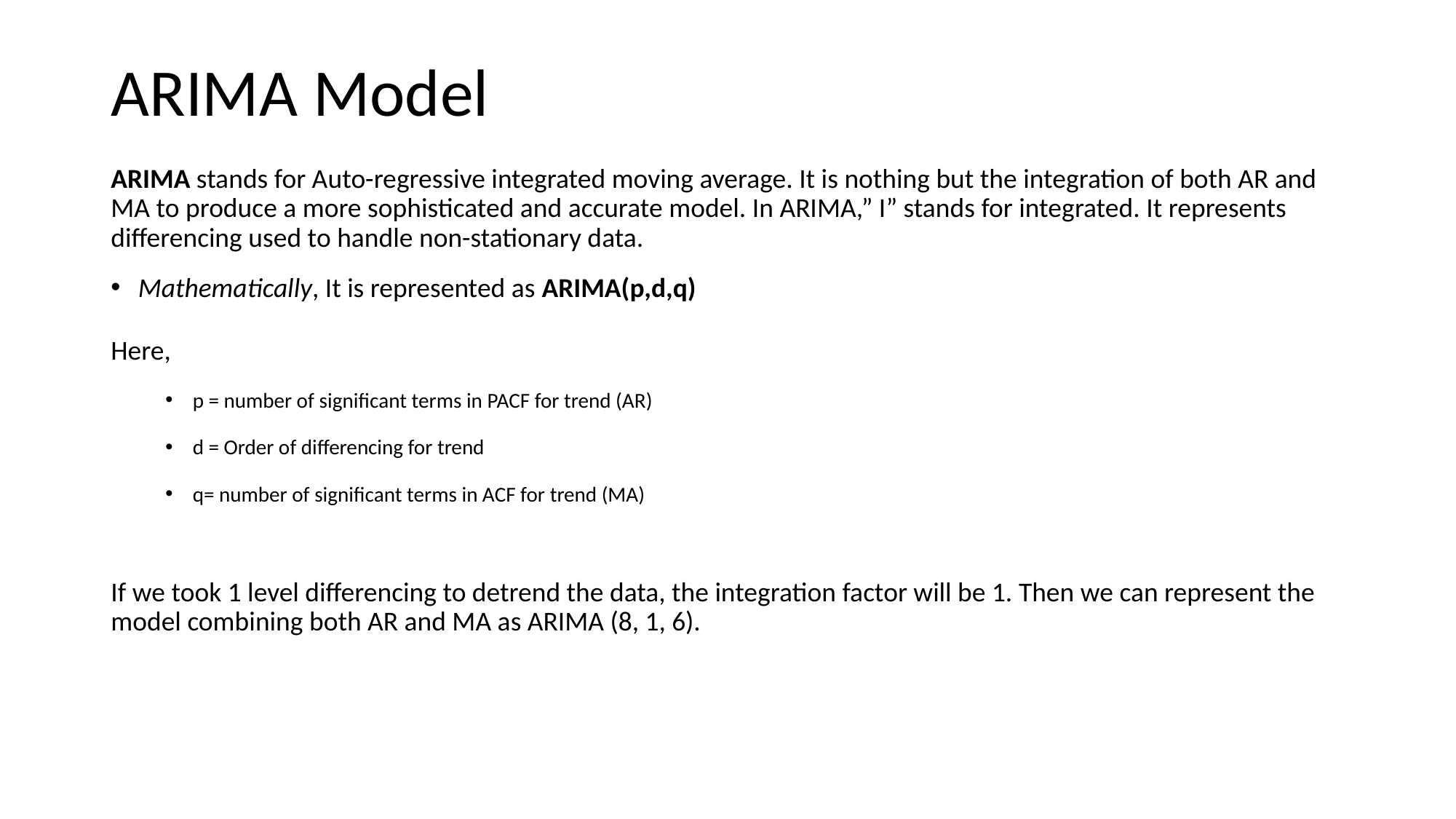

# ARIMA Model
ARIMA stands for Auto-regressive integrated moving average. It is nothing but the integration of both AR and MA to produce a more sophisticated and accurate model. In ARIMA,” I” stands for integrated. It represents differencing used to handle non-stationary data.
Mathematically, It is represented as ARIMA(p,d,q)
Here,
p = number of significant terms in PACF for trend (AR)
d = Order of differencing for trend
q= number of significant terms in ACF for trend (MA)

If we took 1 level differencing to detrend the data, the integration factor will be 1. Then we can represent the model combining both AR and MA as ARIMA (8, 1, 6).